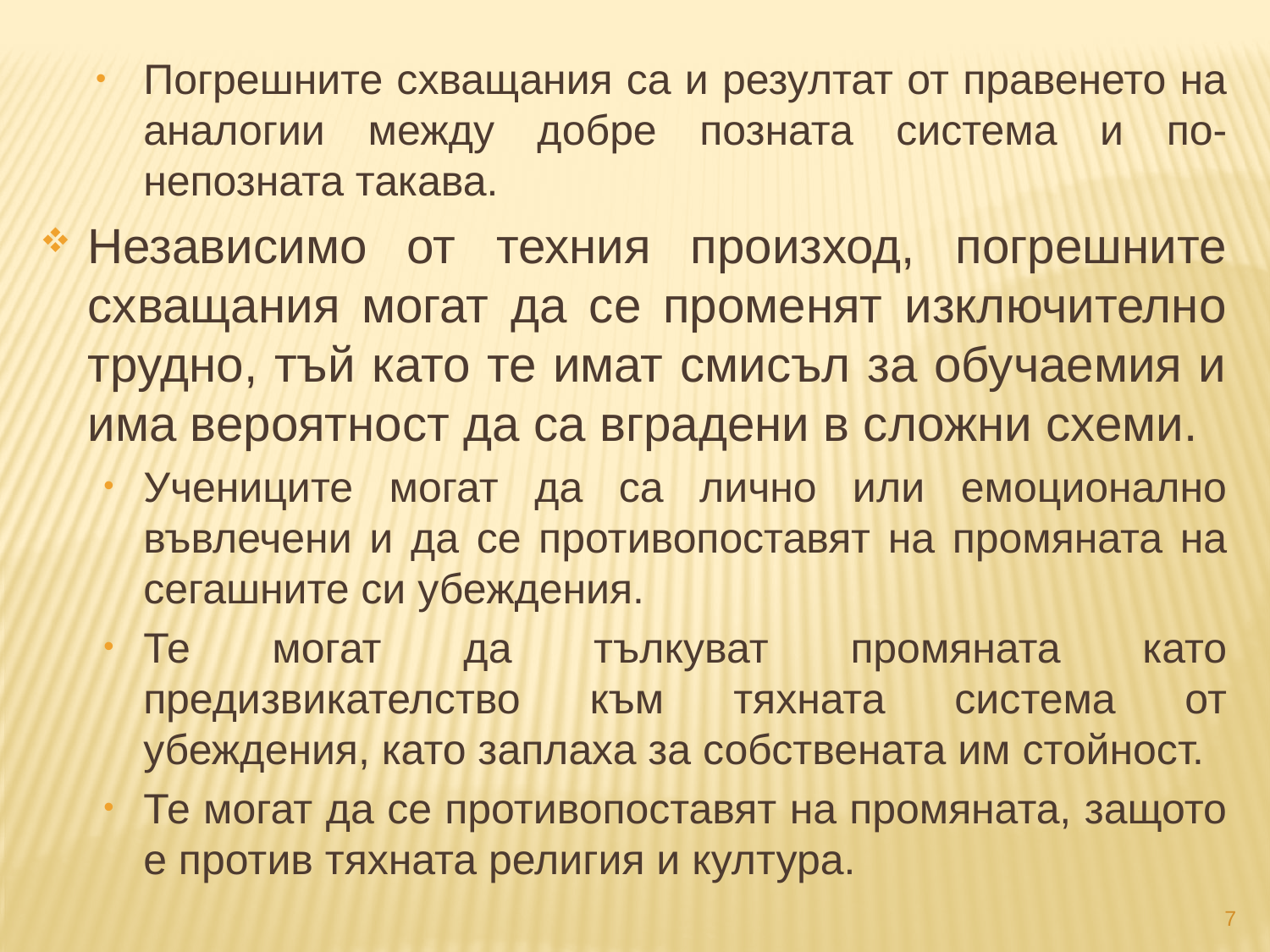

Погрешните схващания са и резултат от правенето на аналогии между добре позната система и по-непозната такава.
Независимо от техния произход, погрешните схващания могат да се променят изключително трудно, тъй като те имат смисъл за обучаемия и има вероятност да са вградени в сложни схеми.
Учениците могат да са лично или емоционално въвлечени и да се противопоставят на промяната на сегашните си убеждения.
Те могат да тълкуват промяната като предизвикателство към тяхната система от убеждения, като заплаха за собствената им стойност.
Те могат да се противопоставят на промяната, защото е против тяхната религия и култура.

7